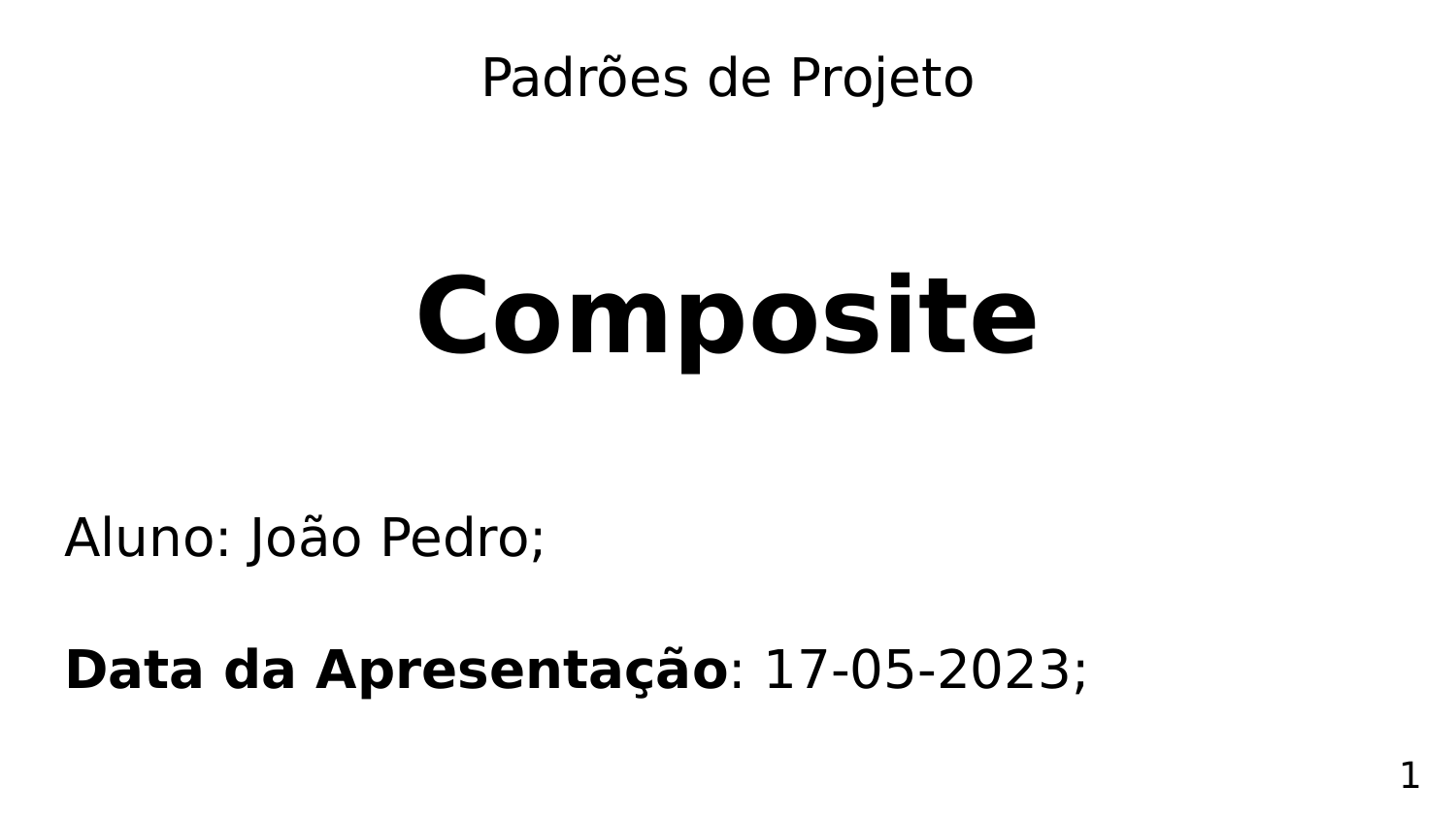

Padrões de Projeto
Composite
Aluno: João Pedro;
Data da Apresentação: 17-05-2023;
1